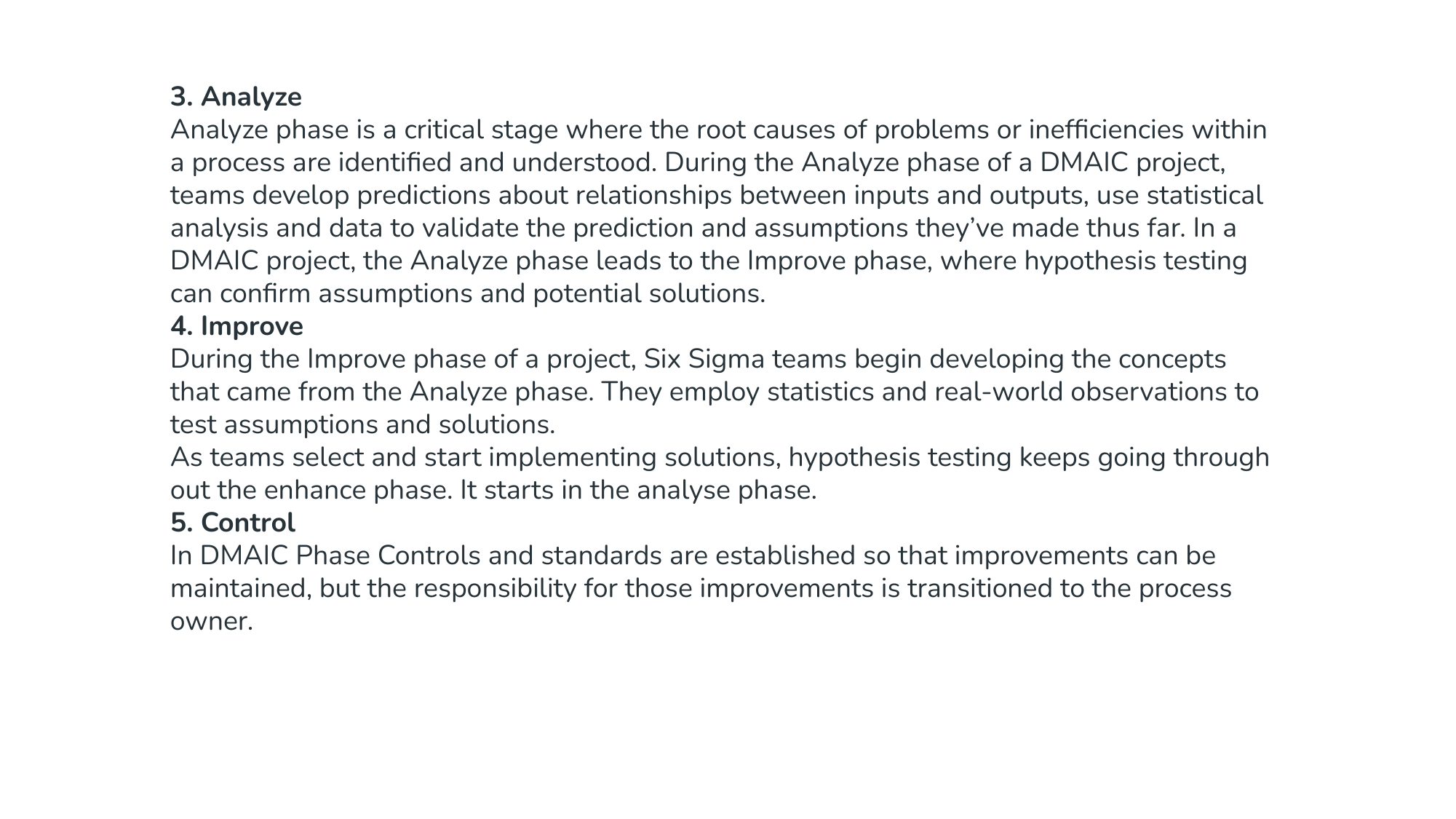

3. Analyze
Analyze phase is a critical stage where the root causes of problems or inefficiencies within a process are identified and understood. During the Analyze phase of a DMAIC project, teams develop predictions about relationships between inputs and outputs, use statistical analysis and data to validate the prediction and assumptions they’ve made thus far. In a DMAIC project, the Analyze phase leads to the Improve phase, where hypothesis testing can confirm assumptions and potential solutions.
4. Improve
During the Improve phase of a project, Six Sigma teams begin developing the concepts that came from the Analyze phase. They employ statistics and real-world observations to test assumptions and solutions. As teams select and start implementing solutions, hypothesis testing keeps going throughout the enhance phase. It starts in the analyse phase.
5. Control
In DMAIC Phase Controls and standards are established so that improvements can be maintained, but the responsibility for those improvements is transitioned to the process owner.